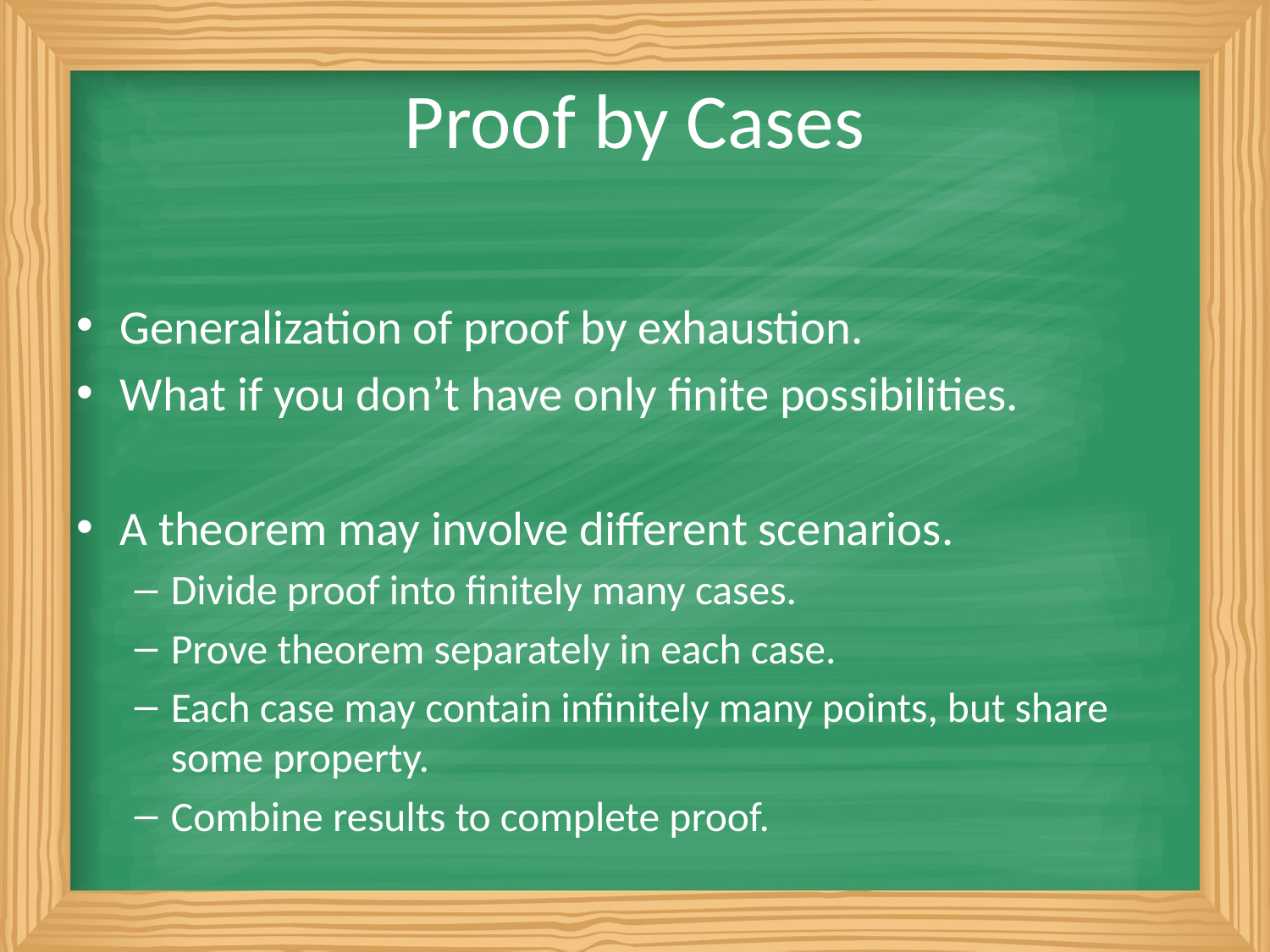

# Proof by Cases

Generalization of proof by exhaustion.
What if you don’t have only finite possibilities.

A theorem may involve different scenarios.
Divide proof into finitely many cases.
Prove theorem separately in each case.
Each case may contain infinitely many points, but share some property.
Combine results to complete proof.